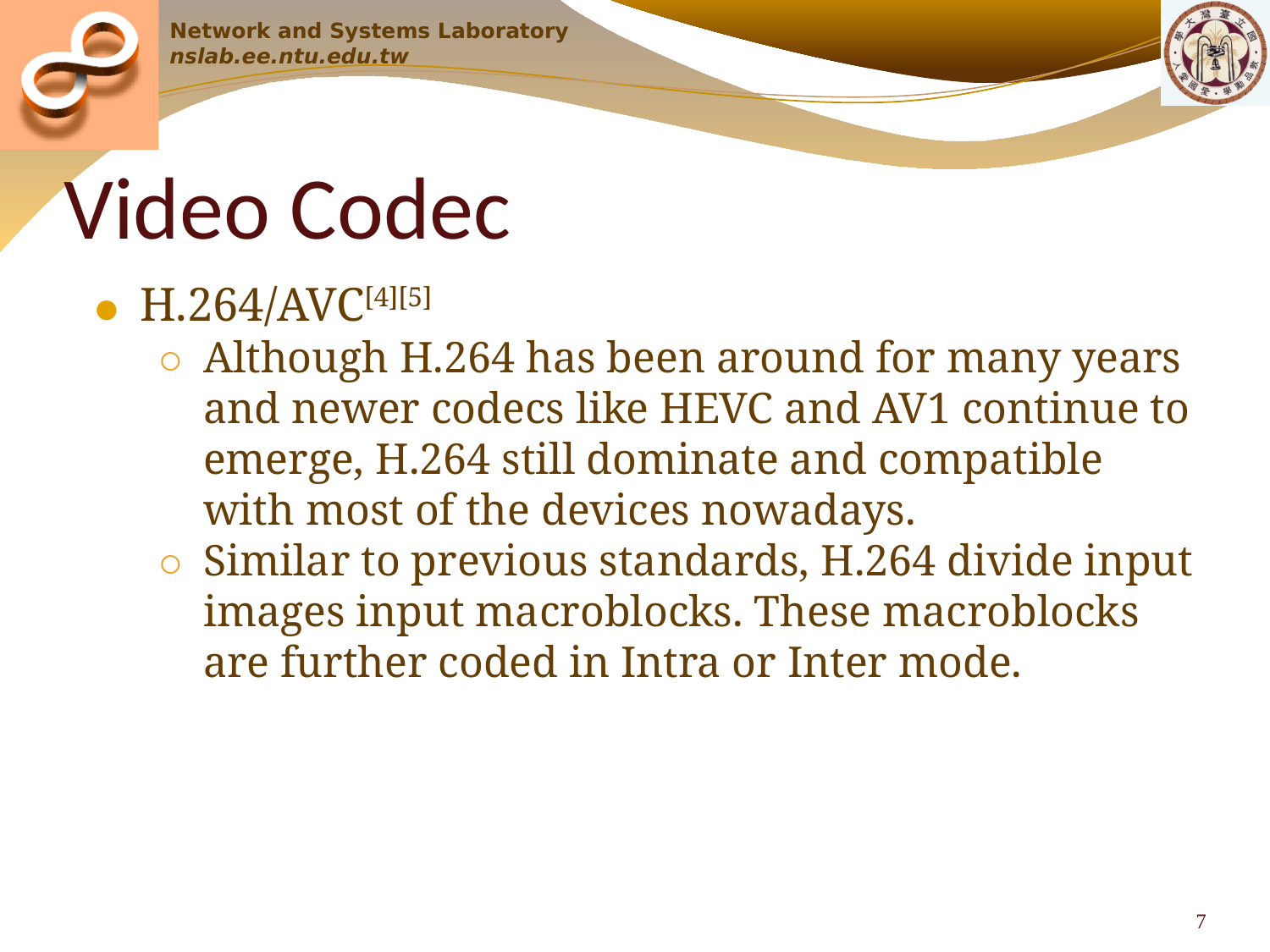

# Video Codec
H.264/AVC[4][5]
Although H.264 has been around for many years and newer codecs like HEVC and AV1 continue to emerge, H.264 still dominate and compatible with most of the devices nowadays.
Similar to previous standards, H.264 divide input images input macroblocks. These macroblocks are further coded in Intra or Inter mode.
7